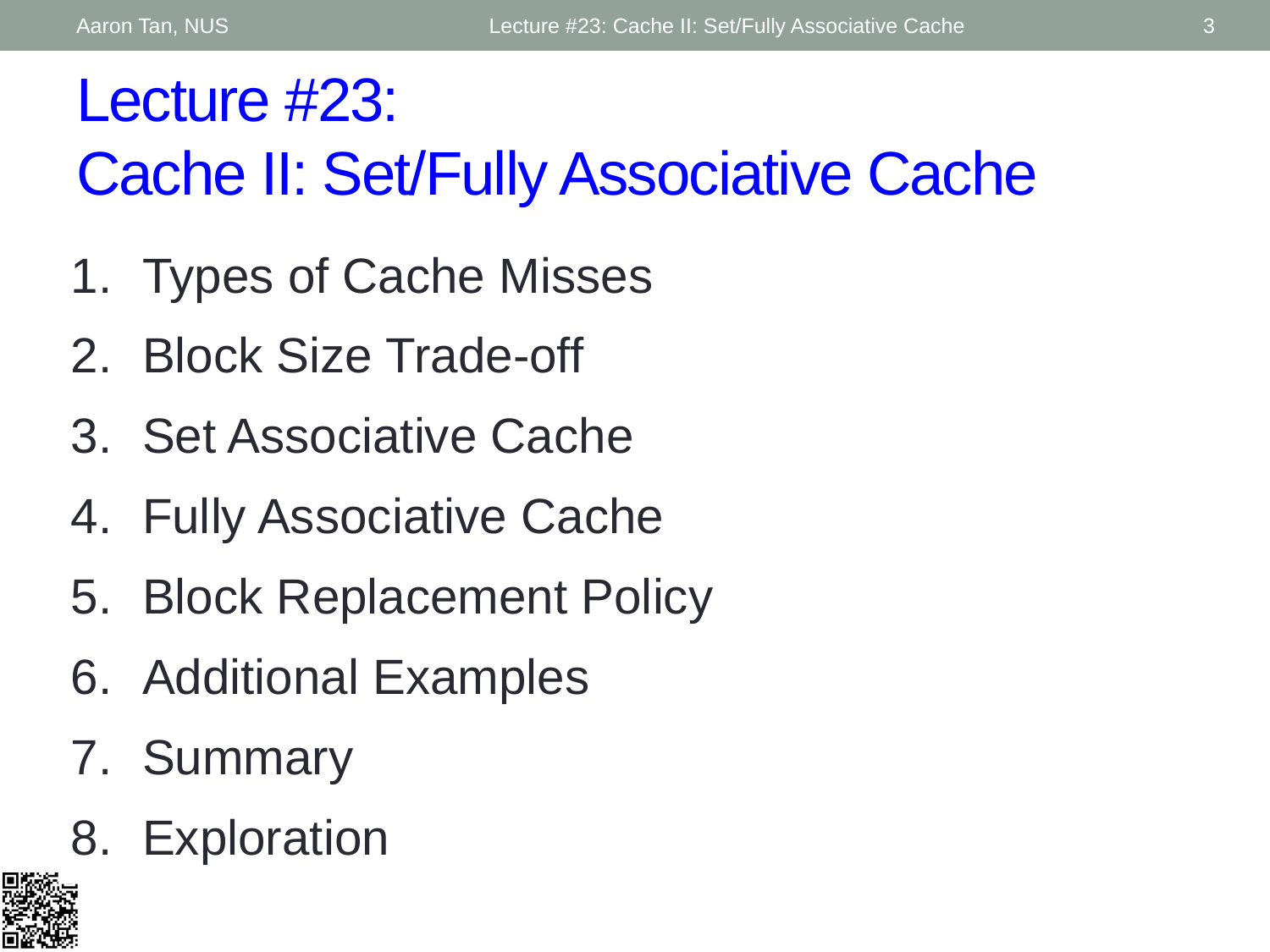

Aaron Tan, NUS
Lecture #23: Cache II: Set/Fully Associative Cache
3
# Lecture #23: Cache II: Set/Fully Associative Cache
Types of Cache Misses
Block Size Trade-off
Set Associative Cache
Fully Associative Cache
Block Replacement Policy
Additional Examples
Summary
Exploration